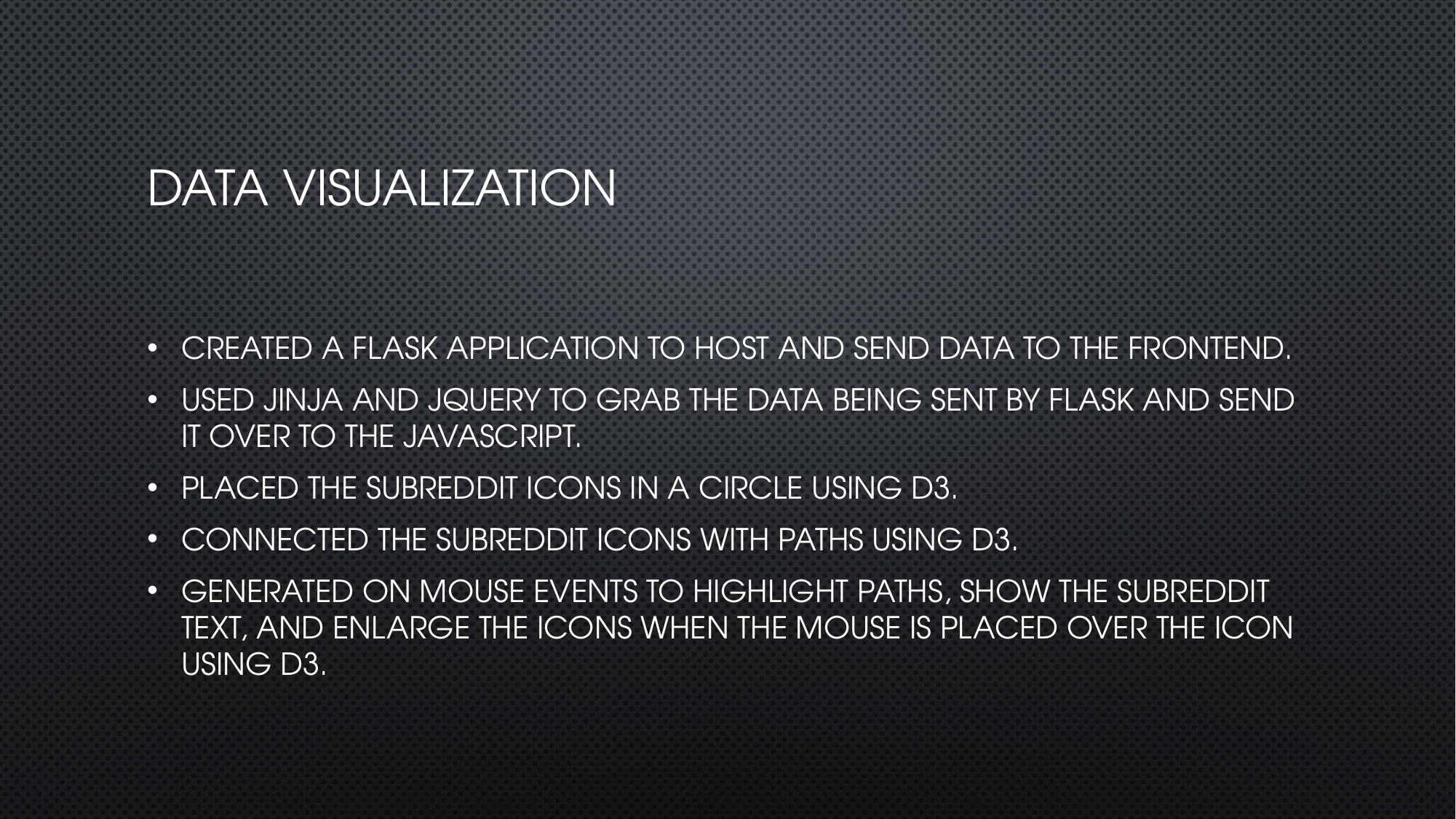

# Data Visualization
Created a Flask application to host and send data to the frontend.
Used Jinja and jQuery to grab the data being sent by Flask and send it over to the JavaScript.
Placed the subreddit icons in a circle using D3.
Connected the subreddit icons with paths using D3.
Generated on mouse events to highlight paths, show the subreddit text, and enlarge the icons when the mouse is placed over the icon using D3.